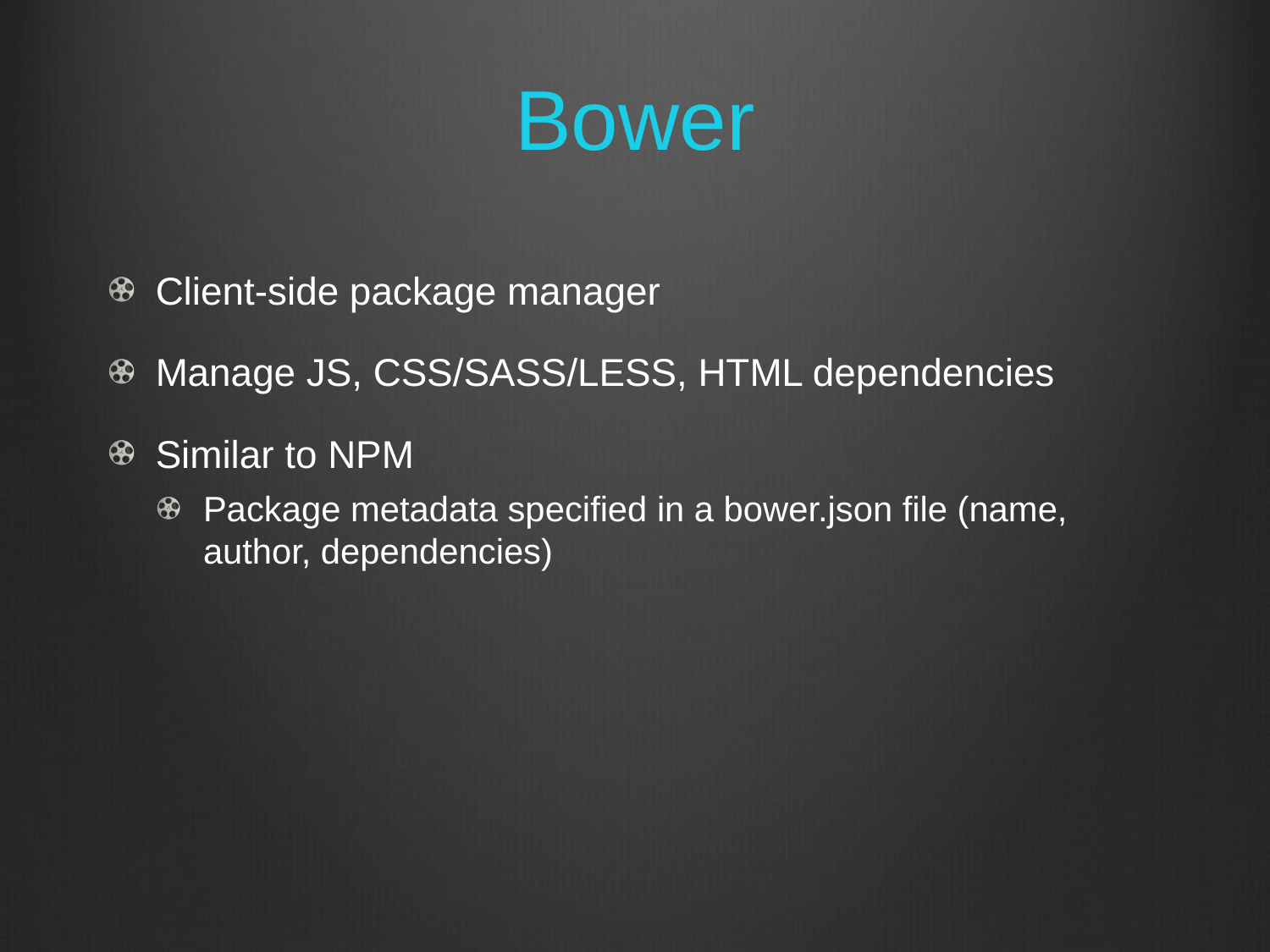

# Bower
Client-side package manager
Manage JS, CSS/SASS/LESS, HTML dependencies
Similar to NPM
Package metadata specified in a bower.json file (name, author, dependencies)